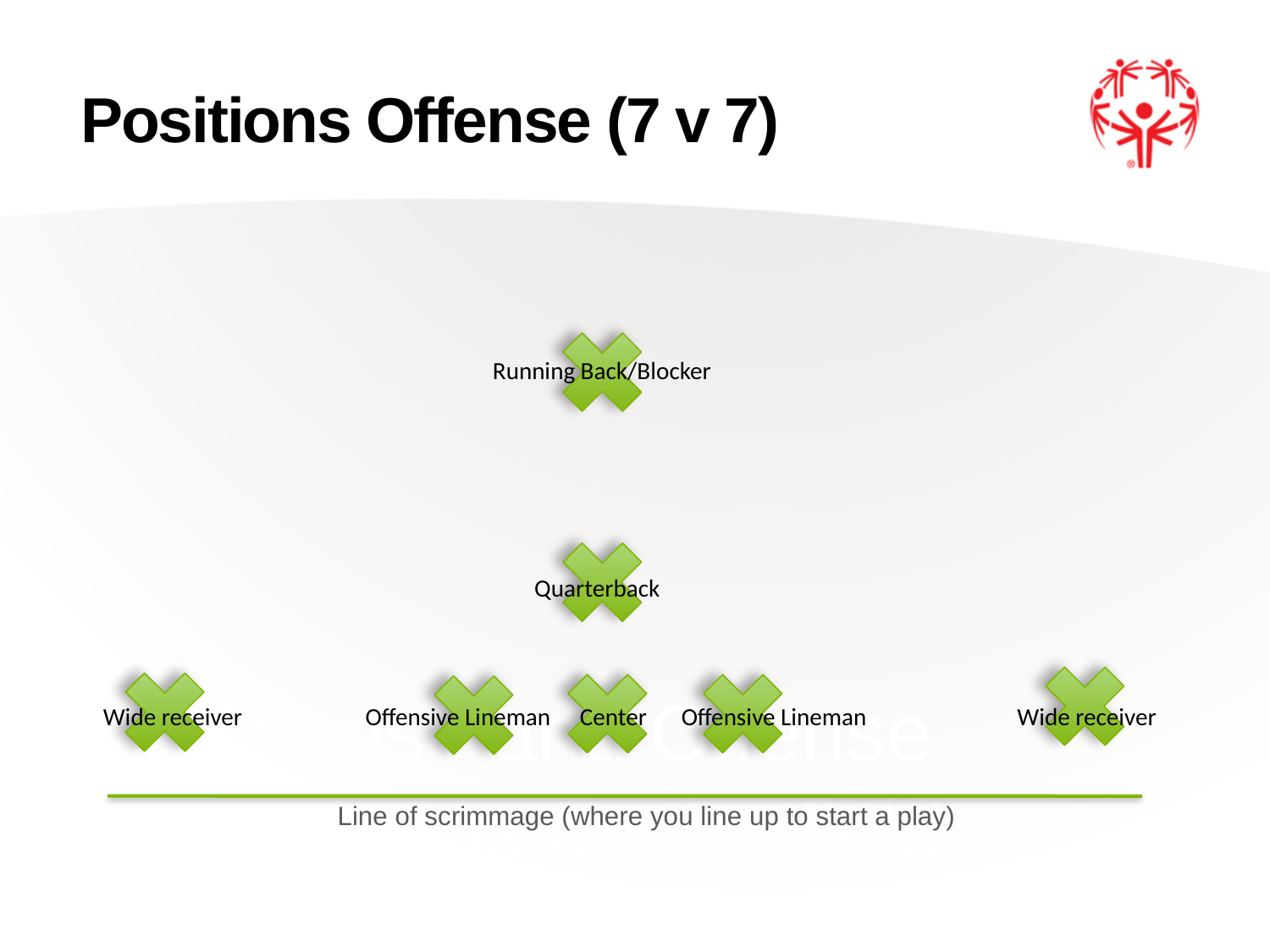

Positions Offense (7 v 7)

Running Back/Blocker

Quarterback

Wide receiver
Offensive Lineman
Center
Offensive Lineman
Wide receiver
Offense and Offense
Positions on the field

Line of scrimmage (where you line up to start a play)